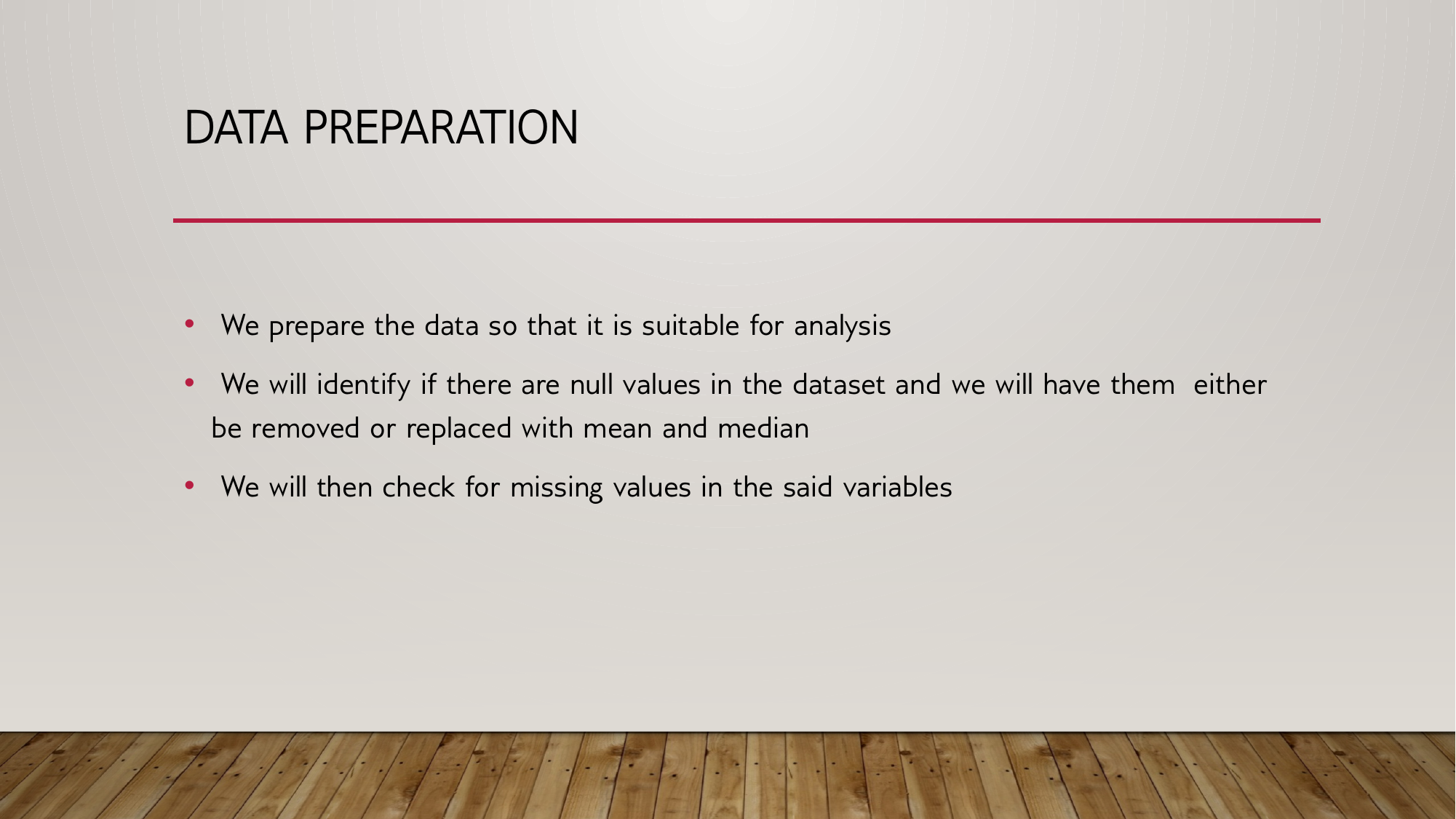

# DATA PREPARATION

 We prepare the data so that it is suitable for analysis
 We will identify if there are null values in the dataset and we will have them  either be removed or replaced with mean and median
 We will then check for missing values in the said variables